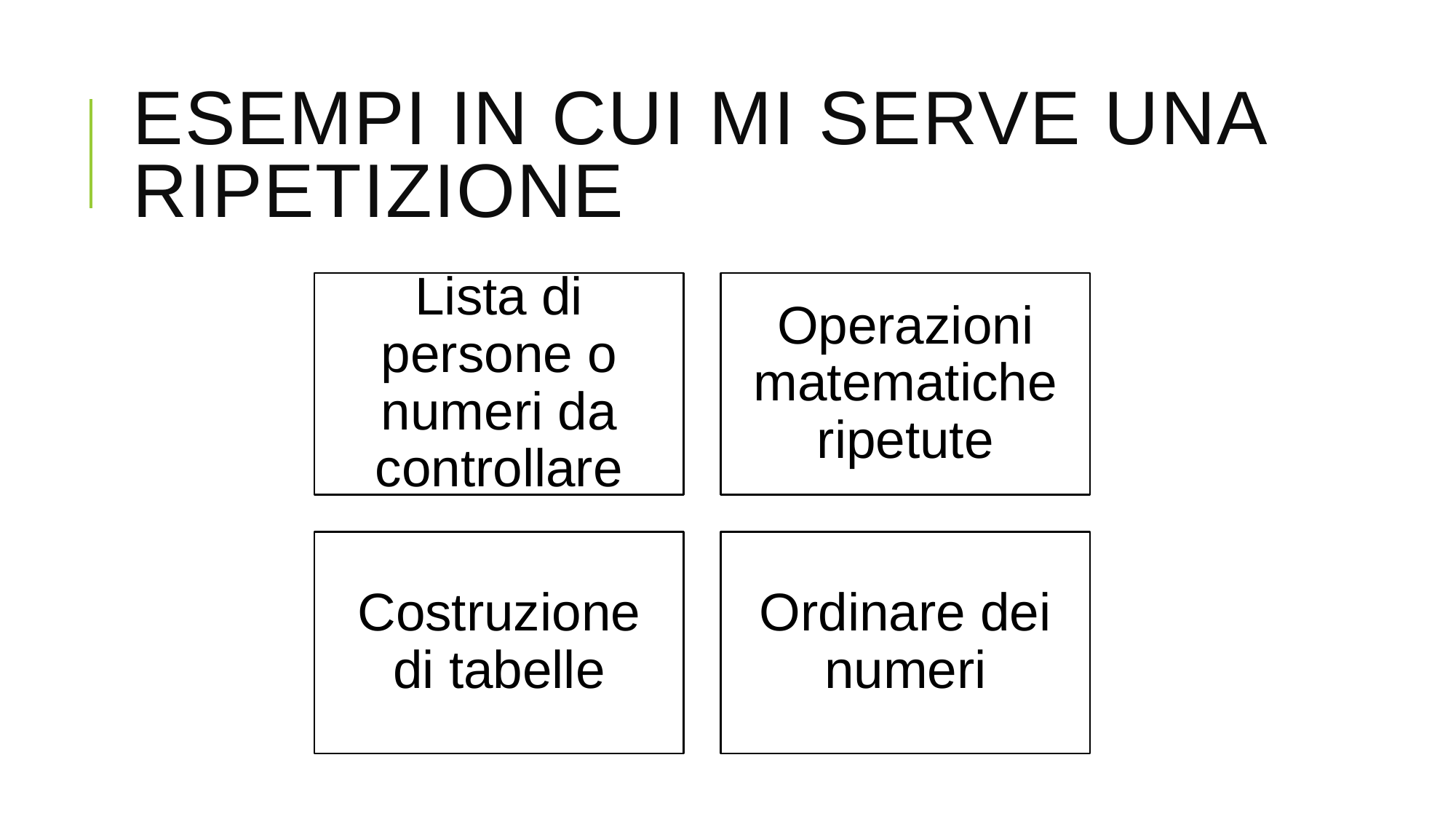

# Esempi in cui mi serve una ripetizione
Lista di persone o numeri da controllare
Operazioni matematiche ripetute
Costruzione di tabelle
Ordinare dei numeri